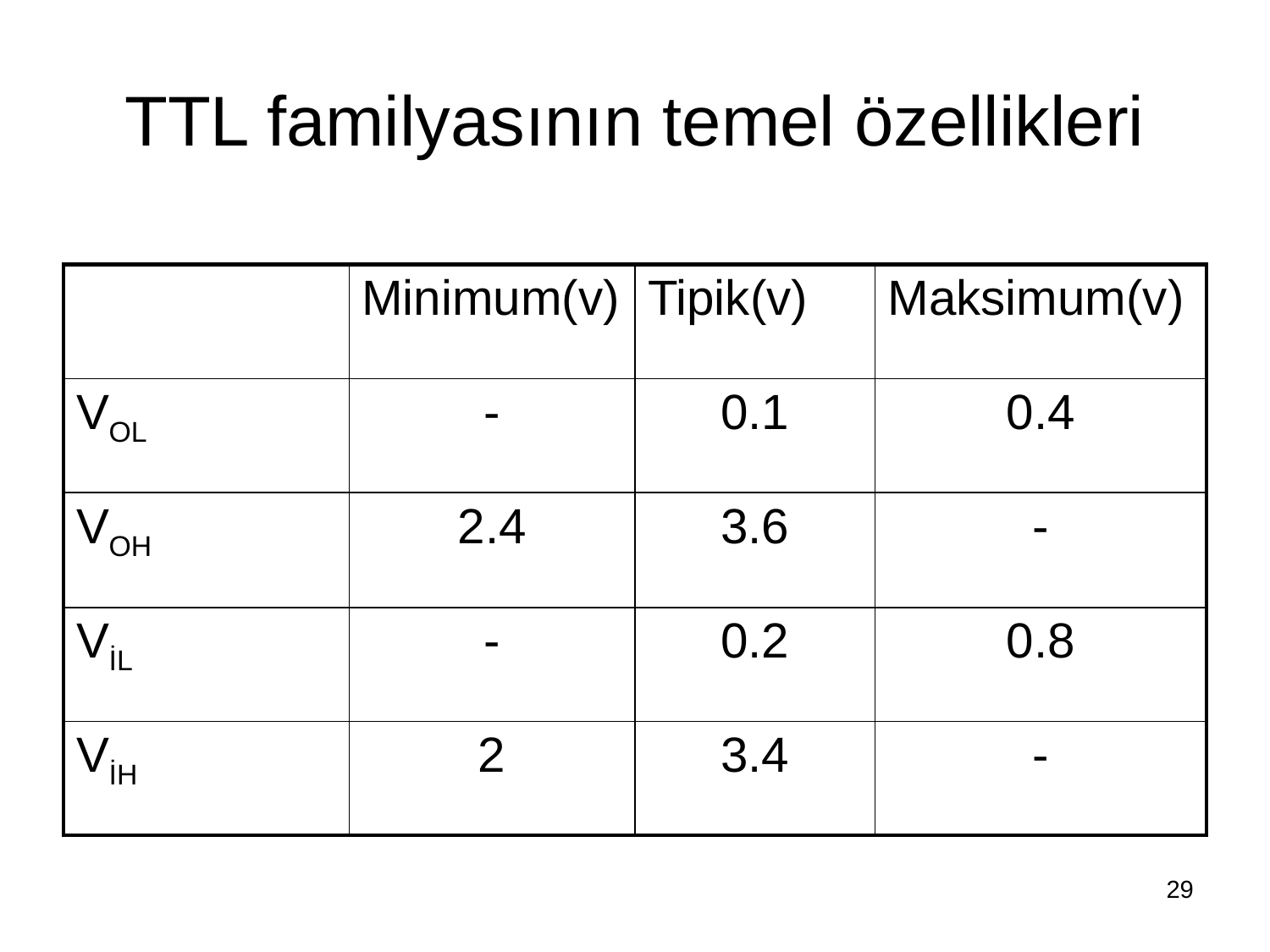

# TTL familyasının temel özellikleri
|  | Minimum(v) | Tipik(v) | Maksimum(v) |
| --- | --- | --- | --- |
| VOL | - | 0.1 | 0.4 |
| VOH | 2.4 | 3.6 | - |
| VİL | - | 0.2 | 0.8 |
| VİH | 2 | 3.4 | - |
29